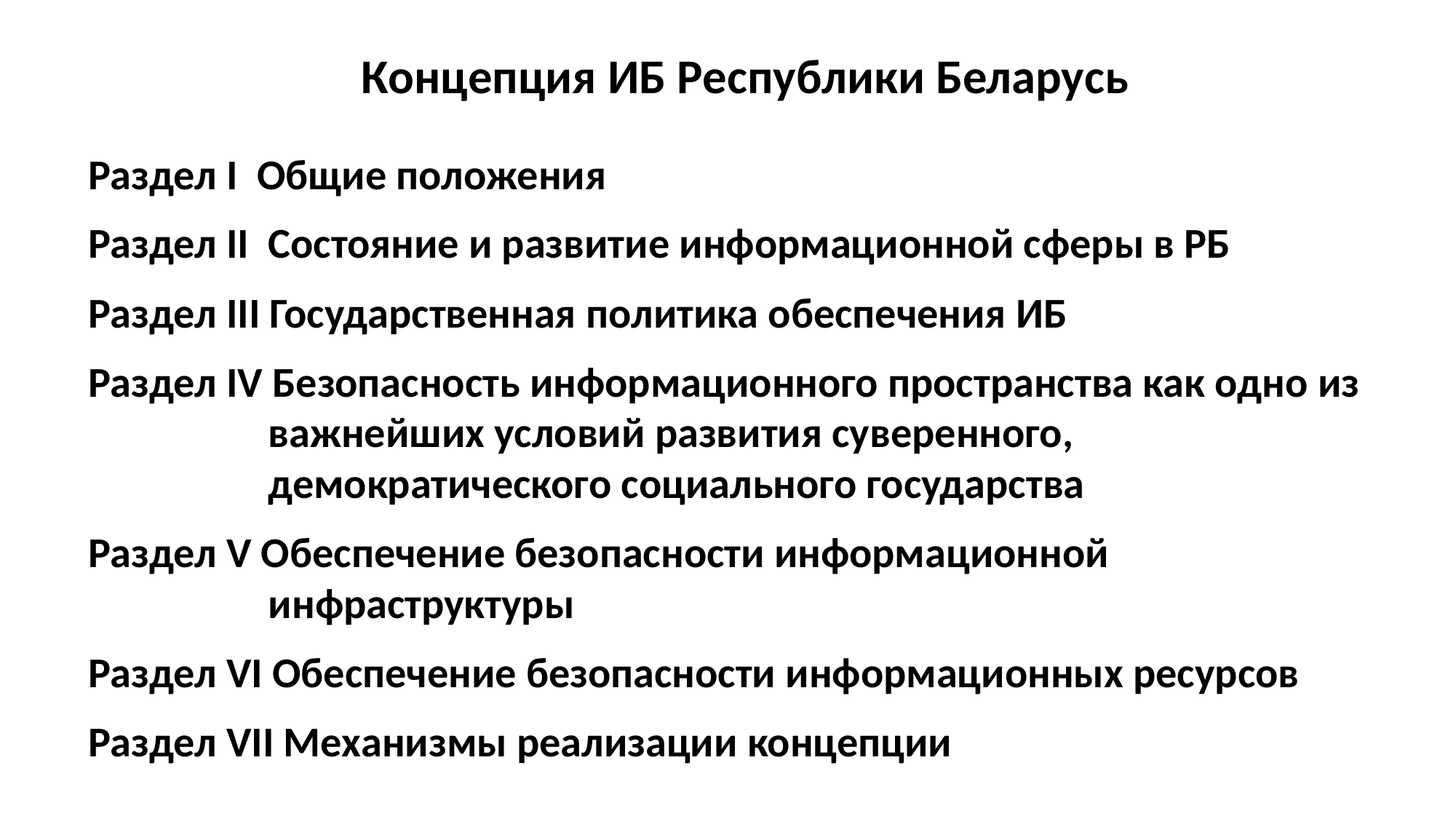

Концепция ИБ Республики Беларусь

Раздел I  Общие положения
Раздел II  Состояние и развитие информационной сферы в РБ
Раздел III Государственная политика обеспечения ИБ
Раздел IV Безопасность информационного пространства как одно из важнейших условий развития суверенного, демократического социального государства
Раздел V Обеспечение безопасности информационной инфраструктуры
Раздел VI Обеспечение безопасности информационных ресурсов
Раздел VII Механизмы реализации концепции